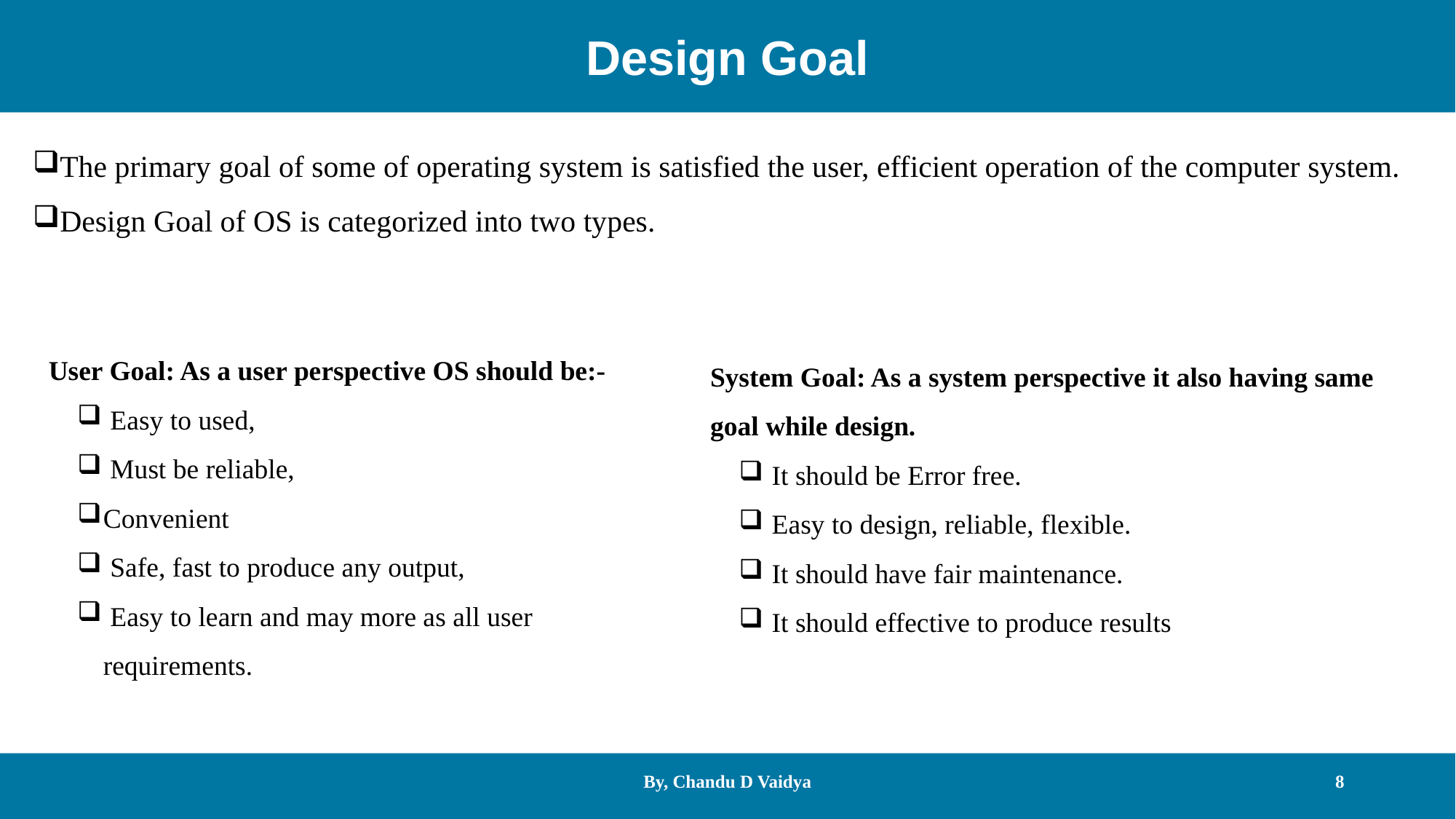

Design Goal

The primary goal of some of operating system is satisfied the user, efficient operation of the computer system.
Design Goal of OS is categorized into two types.
User Goal: As a user perspective OS should be:-
 Easy to used,
 Must be reliable,
Convenient
 Safe, fast to produce any output,
 Easy to learn and may more as all user requirements.
System Goal: As a system perspective it also having same goal while design.
 It should be Error free.
 Easy to design, reliable, flexible.
 It should have fair maintenance.
 It should effective to produce results

By, Chandu D Vaidya
8